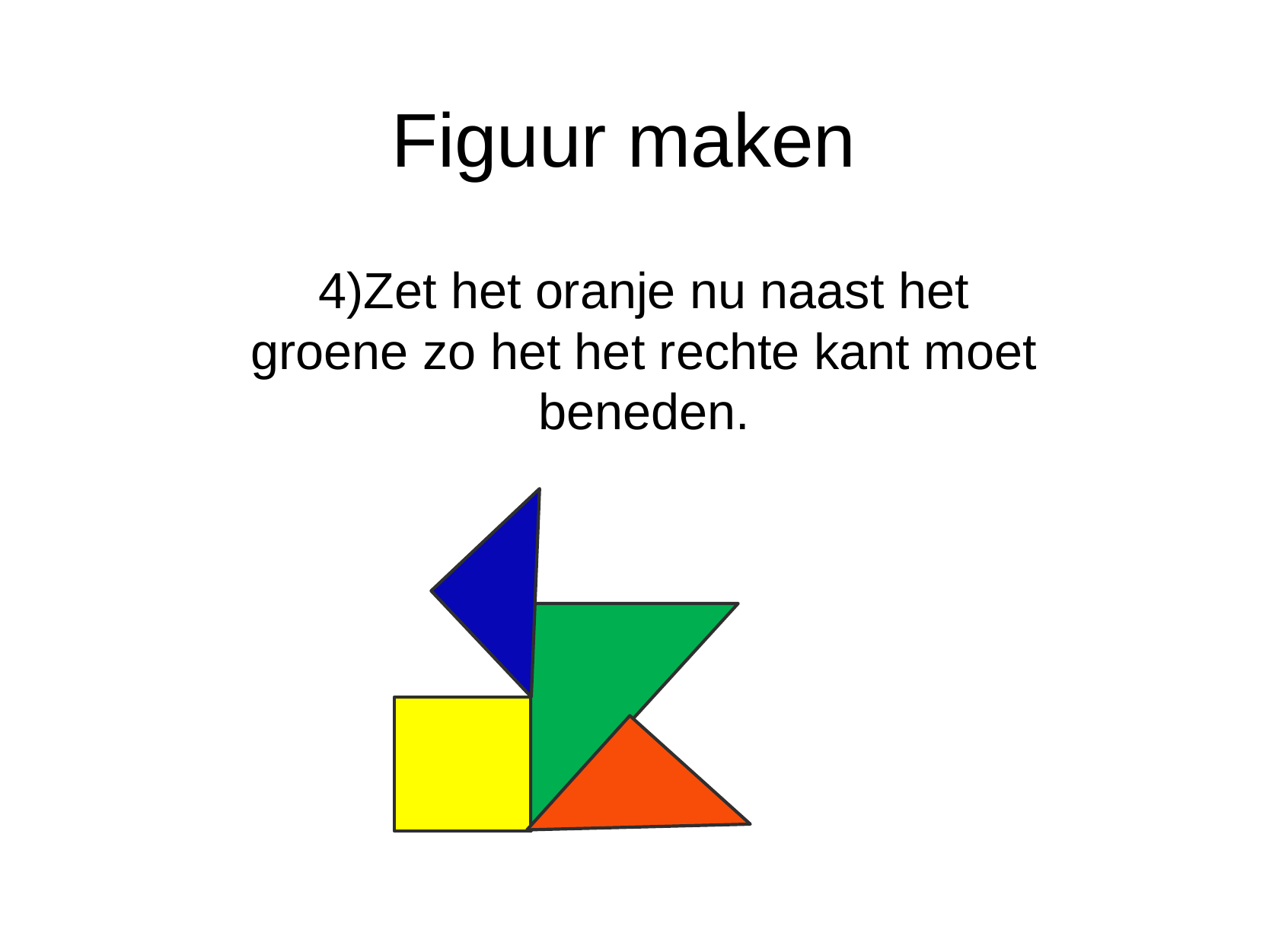

# Figuur maken
4)Zet het oranje nu naast het groene zo het het rechte kant moet beneden.